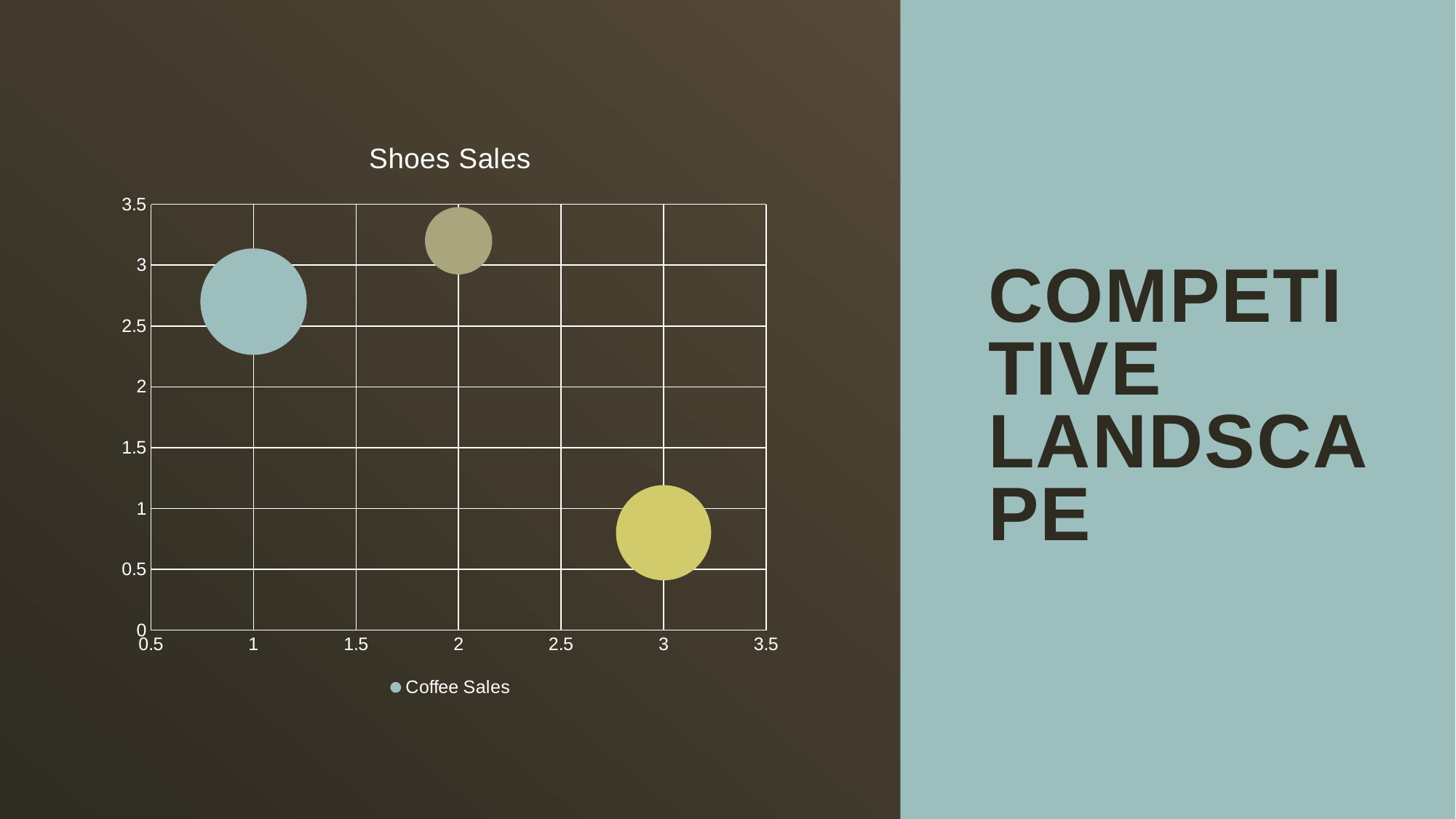

# Competitive Landscape

### Chart: Shoes Sales

| Category | Coffee Sales |
|---|---|